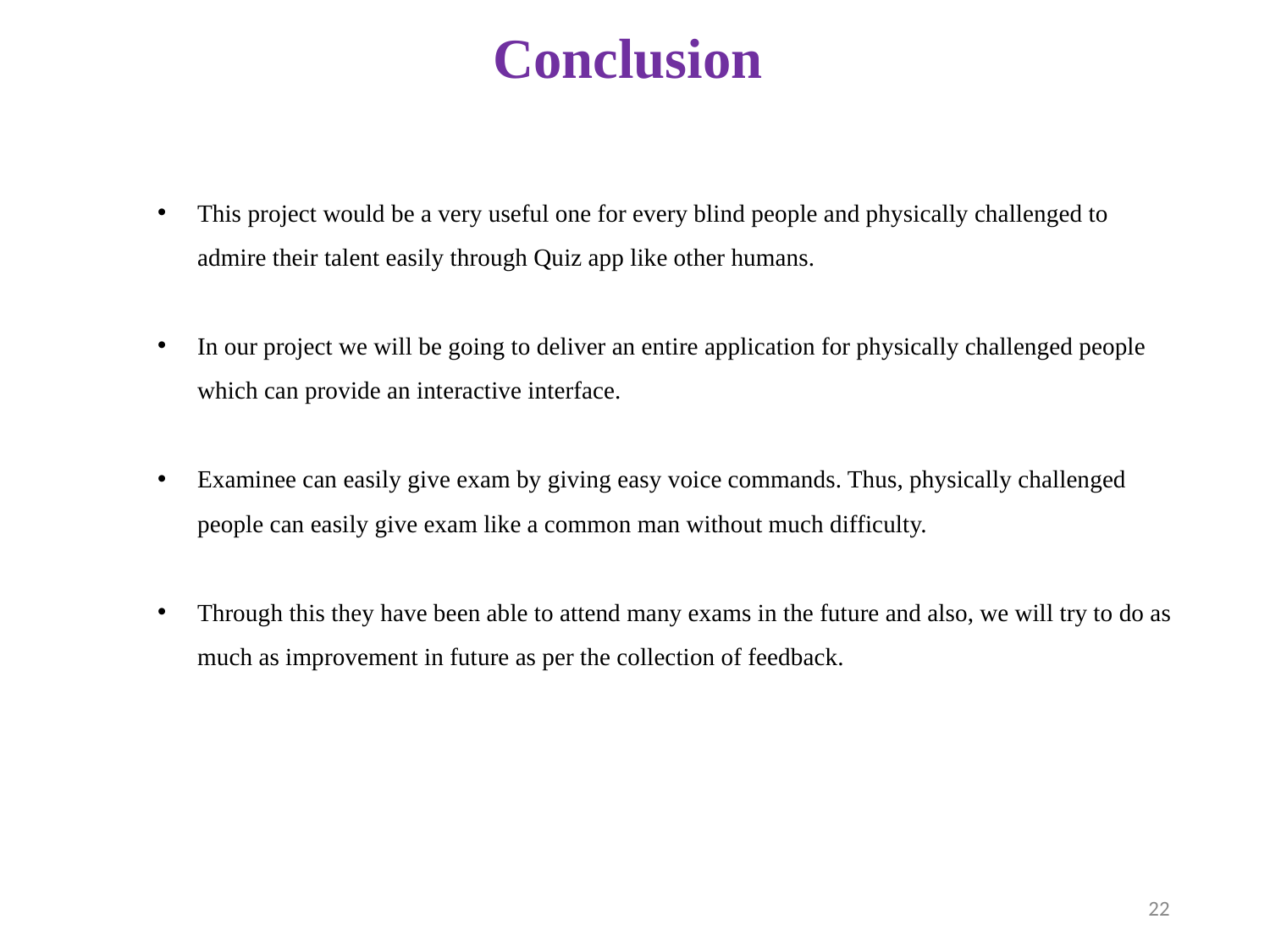

# Conclusion
This project would be a very useful one for every blind people and physically challenged to admire their talent easily through Quiz app like other humans.

In our project we will be going to deliver an entire application for physically challenged people which can provide an interactive interface.

Examinee can easily give exam by giving easy voice commands. Thus, physically challenged people can easily give exam like a common man without much difficulty.

Through this they have been able to attend many exams in the future and also, we will try to do as much as improvement in future as per the collection of feedback.
22